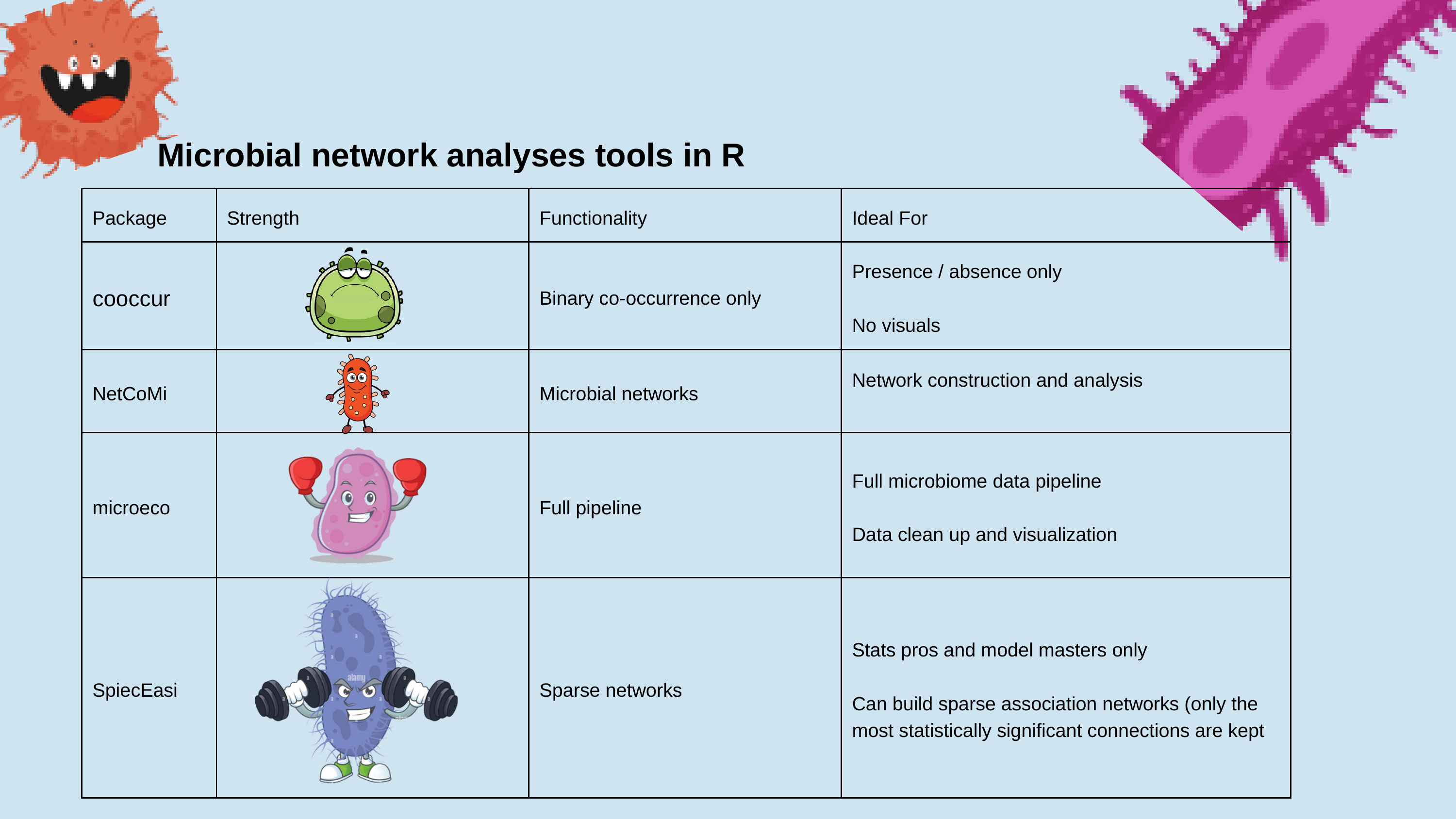

Microbial network analyses tools in R
| Package | Strength | Functionality | Ideal For |
| --- | --- | --- | --- |
| cooccur |  | Binary co-occurrence only | Presence / absence only No visuals |
| NetCoMi |  | Microbial networks | Network construction and analysis |
| microeco |  | Full pipeline | Full microbiome data pipeline Data clean up and visualization |
| SpiecEasi |  | Sparse networks | Stats pros and model masters only Can build sparse association networks (only the most statistically significant connections are kept |